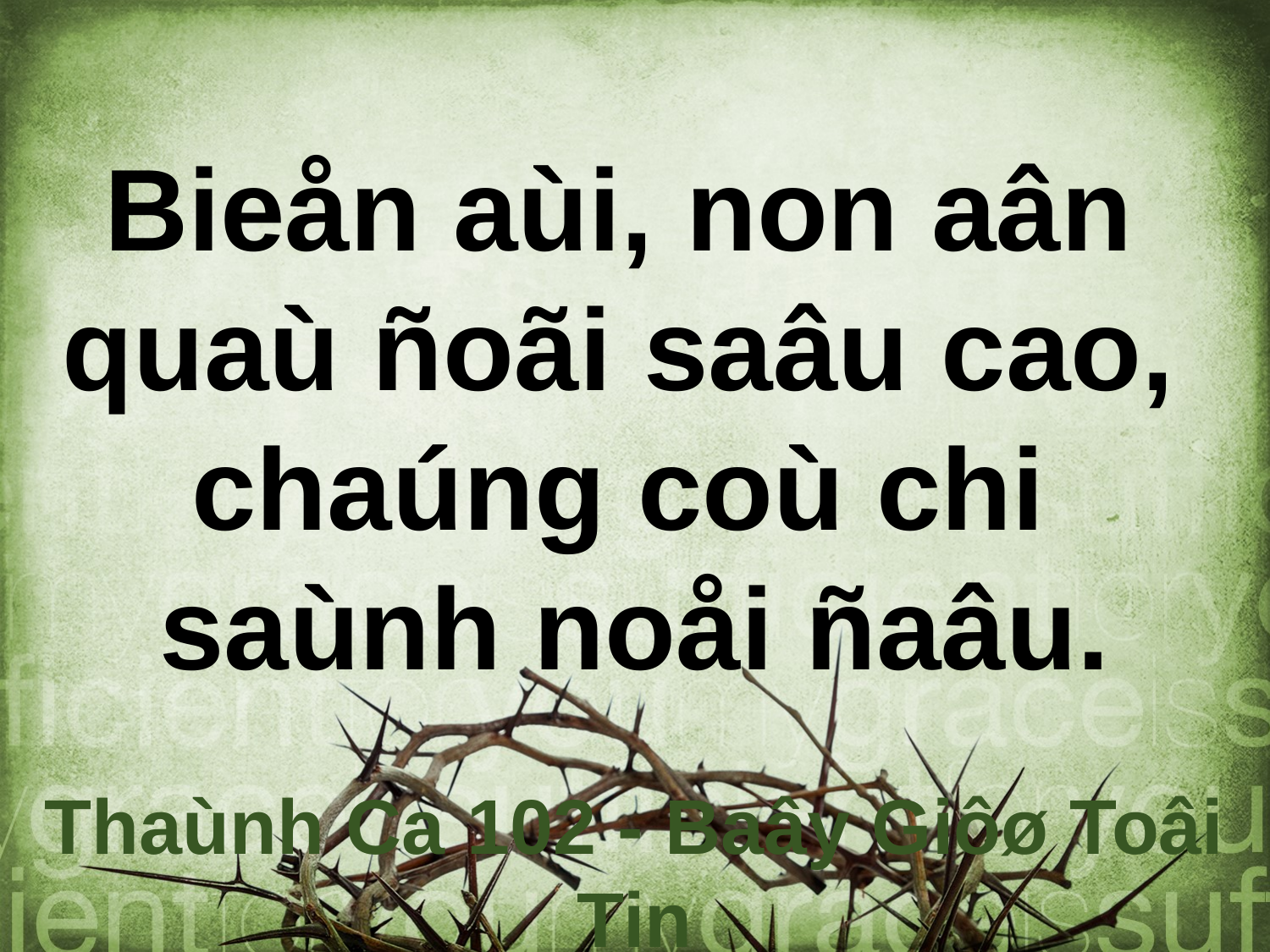

Bieån aùi, non aân
quaù ñoãi saâu cao,
chaúng coù chi
saùnh noåi ñaâu.
Thaùnh Ca 102 - Baây Giôø Toâi Tin